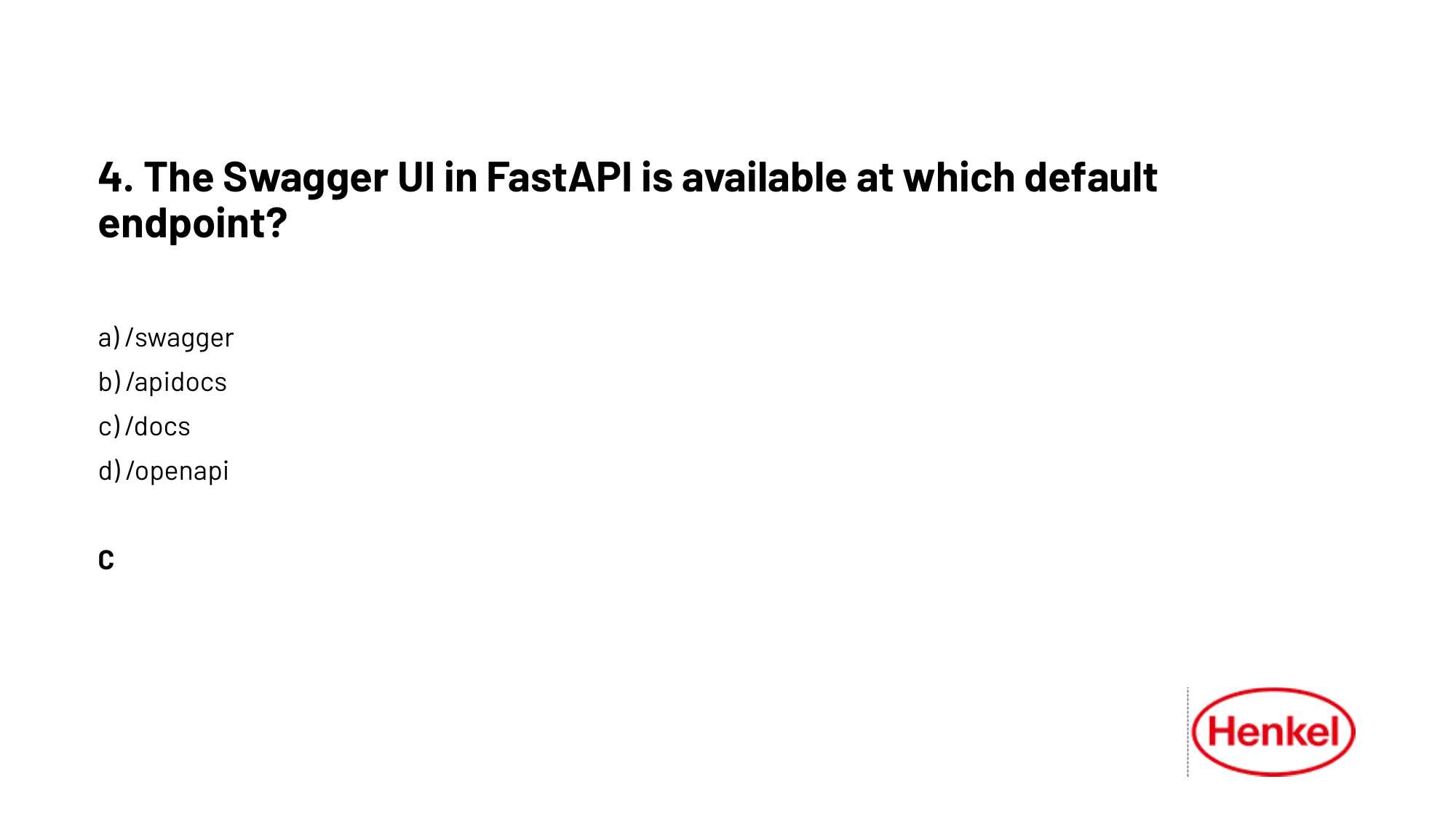

4. The Swagger UI in FastAPI is available at which default endpoint?

a) /swagger
b) /apidocs
c) /docs
d) /openapi

C